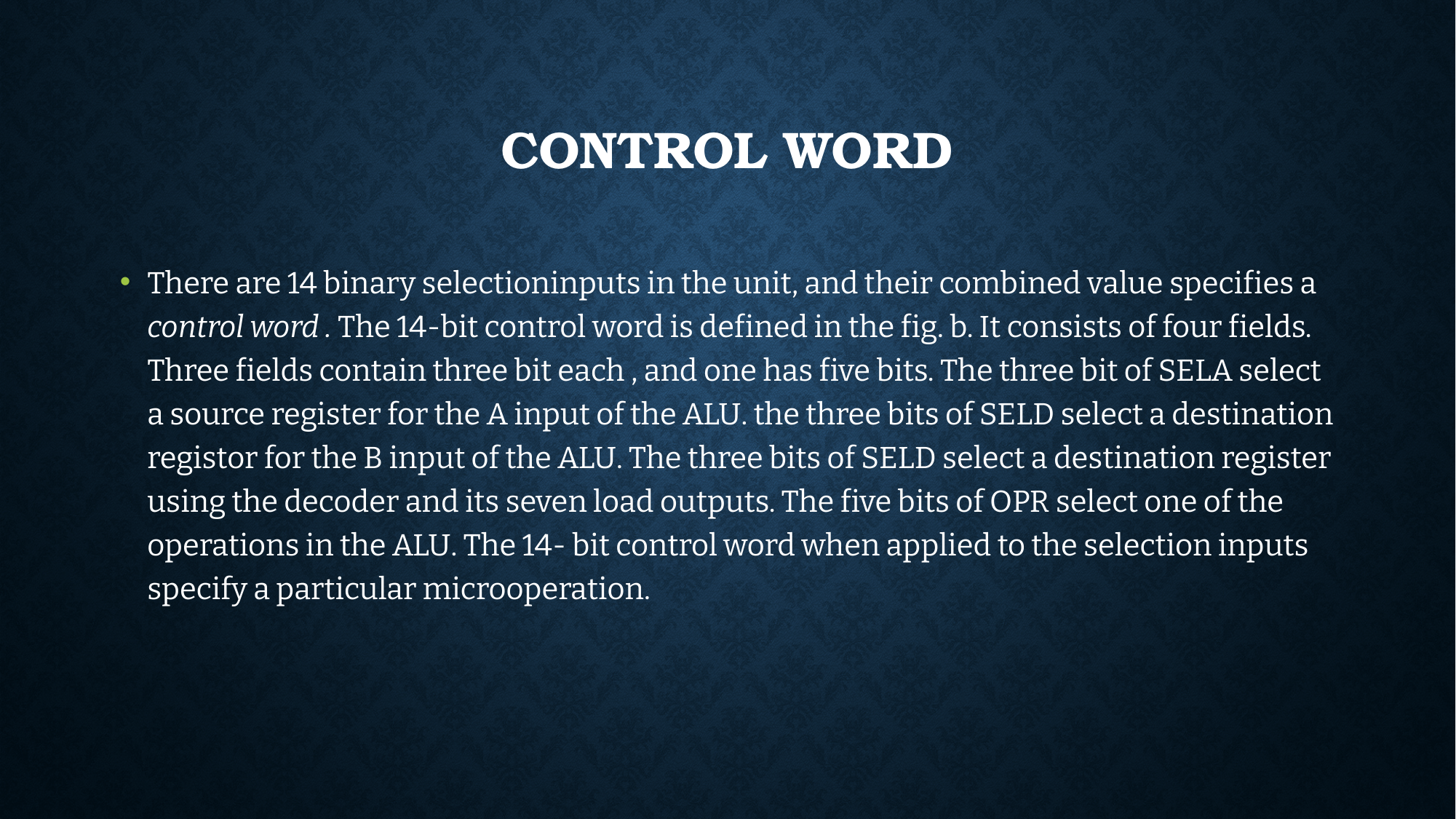

# CONTROL WORD
There are 14 binary selectioninputs in the unit, and their combined value specifies a control word . The 14-bit control word is defined in the fig. b. It consists of four fields. Three fields contain three bit each , and one has five bits. The three bit of SELA select a source register for the A input of the ALU. the three bits of SELD select a destination registor for the B input of the ALU. The three bits of SELD select a destination register using the decoder and its seven load outputs. The five bits of OPR select one of the operations in the ALU. The 14- bit control word when applied to the selection inputs specify a particular microoperation.